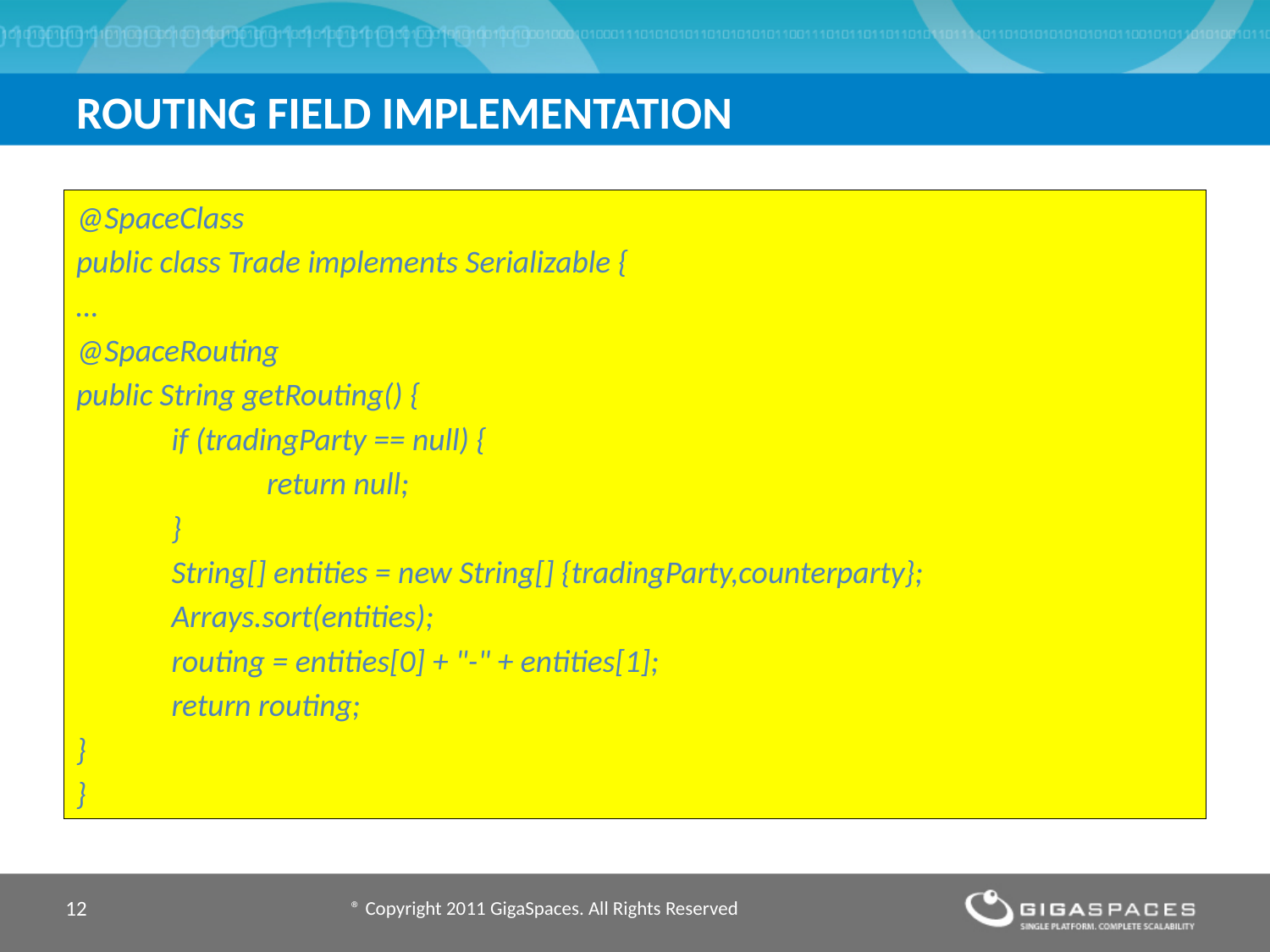

# Routing Field implementation
@SpaceClass
public class Trade implements Serializable {
…
@SpaceRouting
public String getRouting() {
	if (tradingParty == null) {
		return null;
	}
	String[] entities = new String[] {tradingParty,counterparty};
	Arrays.sort(entities);
	routing = entities[0] + "-" + entities[1];
	return routing;
}
}
12
® Copyright 2011 GigaSpaces. All Rights Reserved